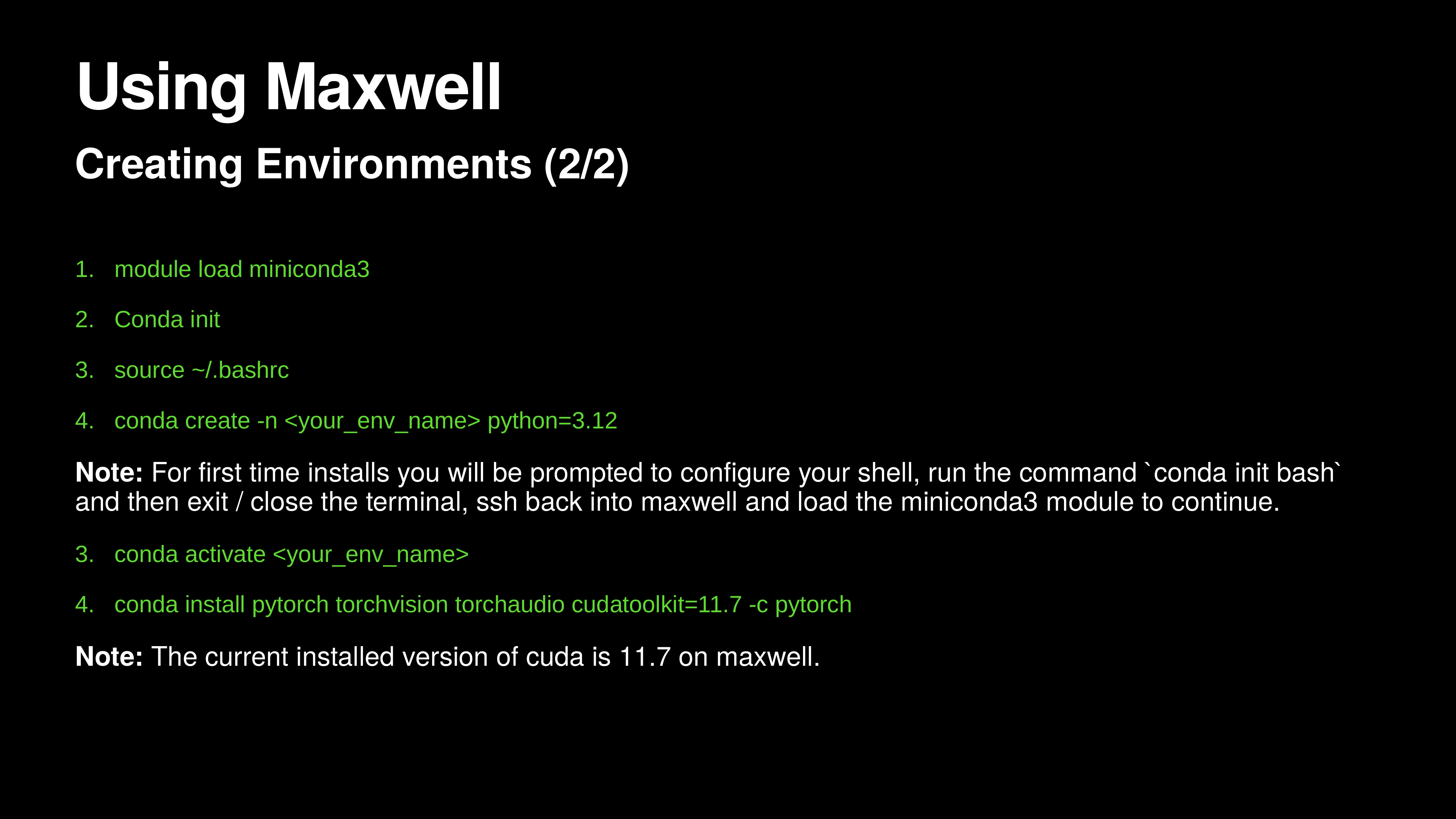

# Using Maxwell
Creating Environments (2/2)
module load miniconda3
Conda init
source ~/.bashrc
conda create -n <your_env_name> python=3.12
Note: For first time installs you will be prompted to configure your shell, run the command `conda init bash` and then exit / close the terminal, ssh back into maxwell and load the miniconda3 module to continue.
conda activate <your_env_name>
conda install pytorch torchvision torchaudio cudatoolkit=11.7 -c pytorch
Note: The current installed version of cuda is 11.7 on maxwell.